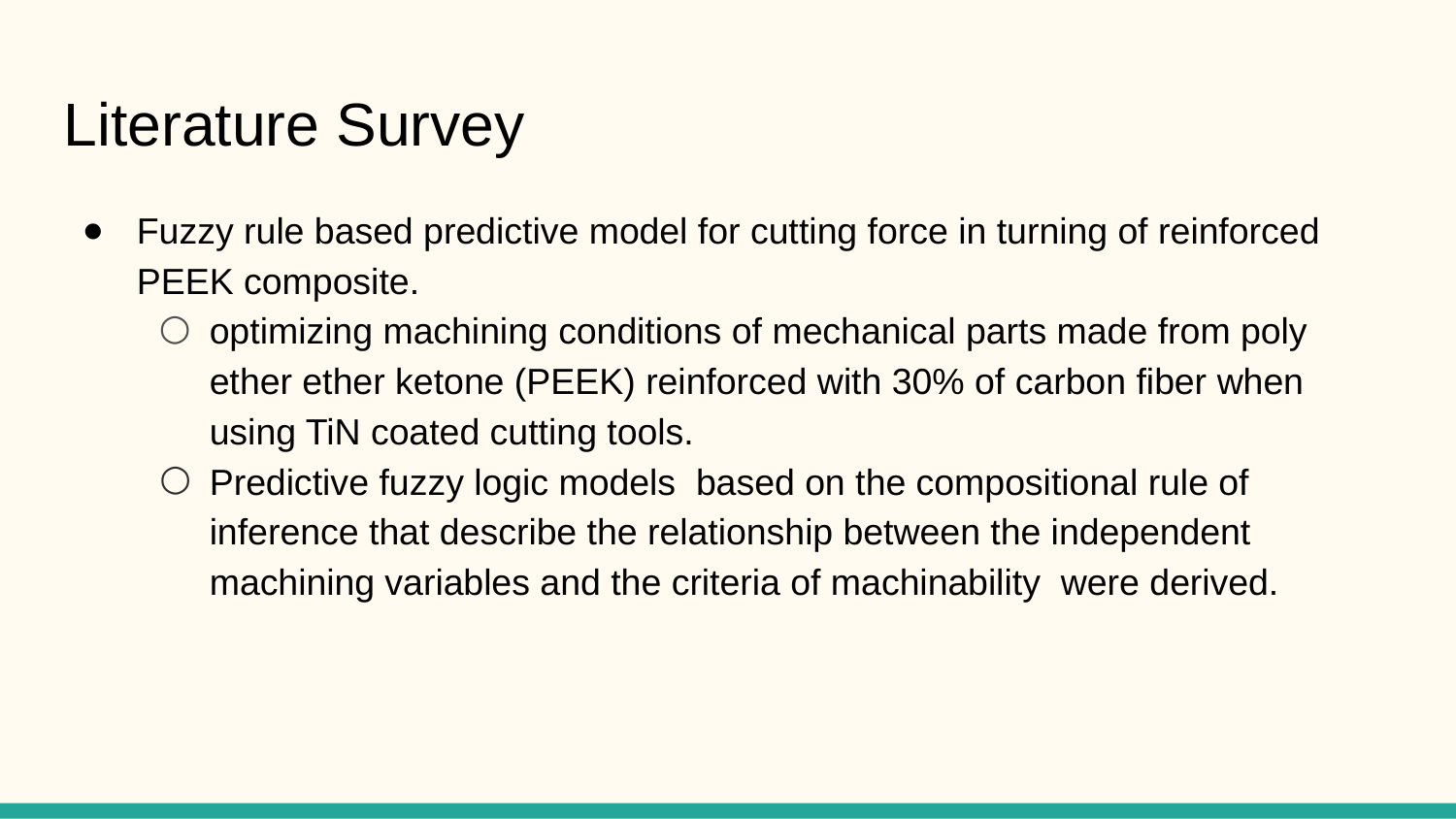

Literature Survey
Fuzzy rule based predictive model for cutting force in turning of reinforced PEEK composite.
optimizing machining conditions of mechanical parts made from poly ether ether ketone (PEEK) reinforced with 30% of carbon fiber when using TiN coated cutting tools.
Predictive fuzzy logic models  based on the compositional rule of inference that describe the relationship between the independent machining variables and the criteria of machinability  were derived.